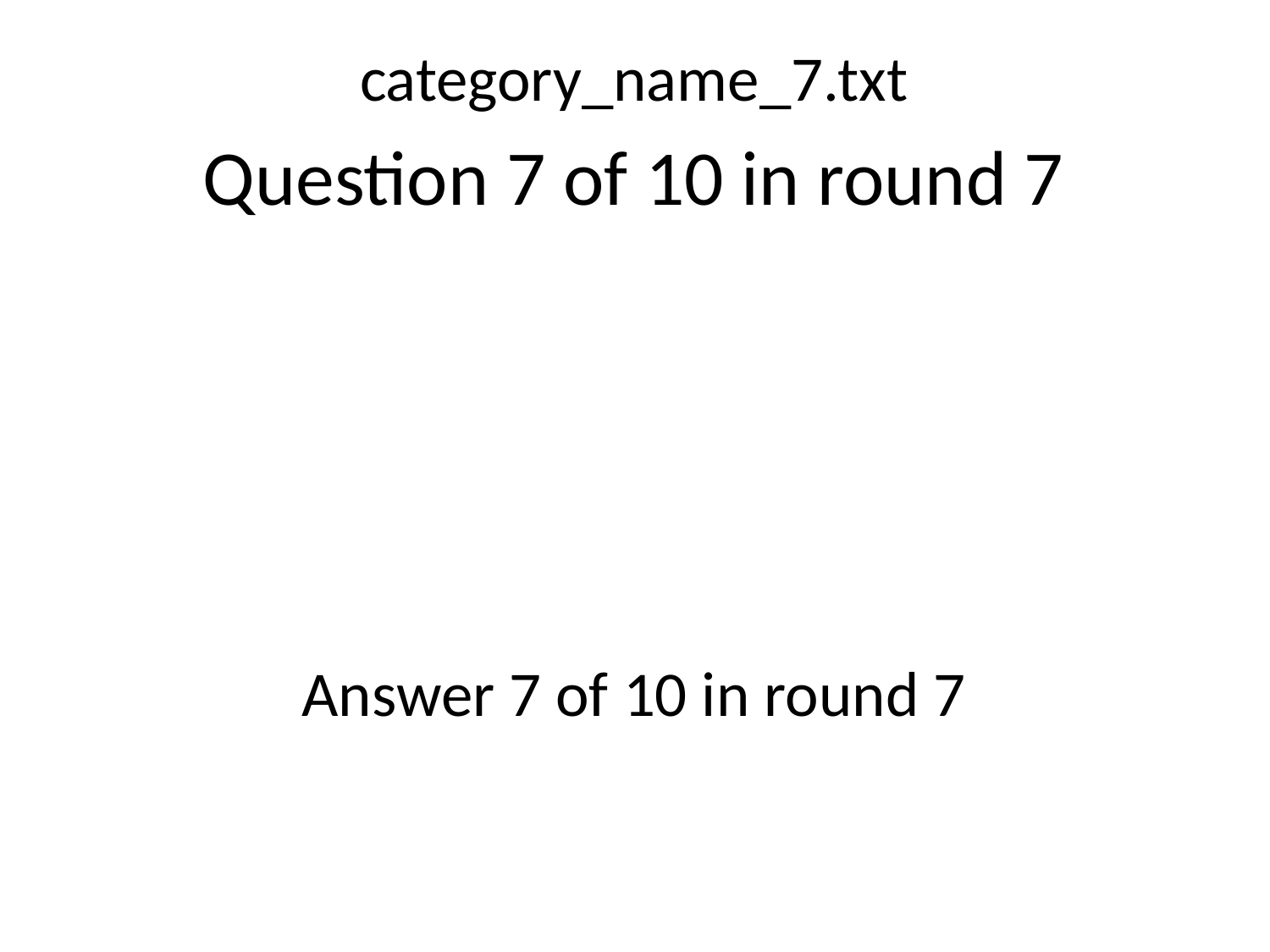

category_name_7.txt
Question 7 of 10 in round 7
Answer 7 of 10 in round 7